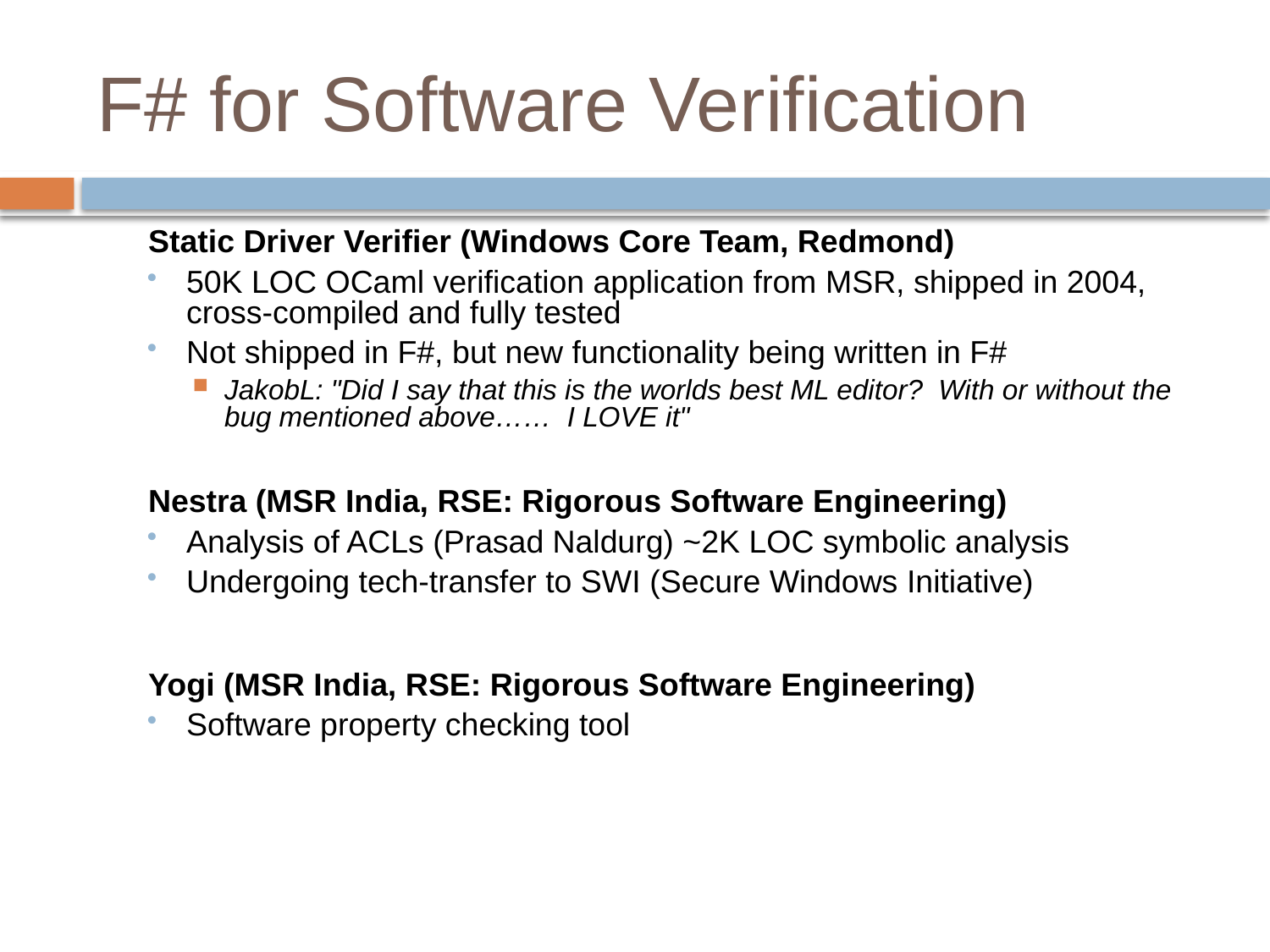

# F# for Software Verification
Static Driver Verifier (Windows Core Team, Redmond)
50K LOC OCaml verification application from MSR, shipped in 2004, cross-compiled and fully tested
Not shipped in F#, but new functionality being written in F#
JakobL: "Did I say that this is the worlds best ML editor?  With or without the bug mentioned above……  I LOVE it"

Nestra (MSR India, RSE: Rigorous Software Engineering)
Analysis of ACLs (Prasad Naldurg) ~2K LOC symbolic analysis
Undergoing tech-transfer to SWI (Secure Windows Initiative)

Yogi (MSR India, RSE: Rigorous Software Engineering)
Software property checking tool